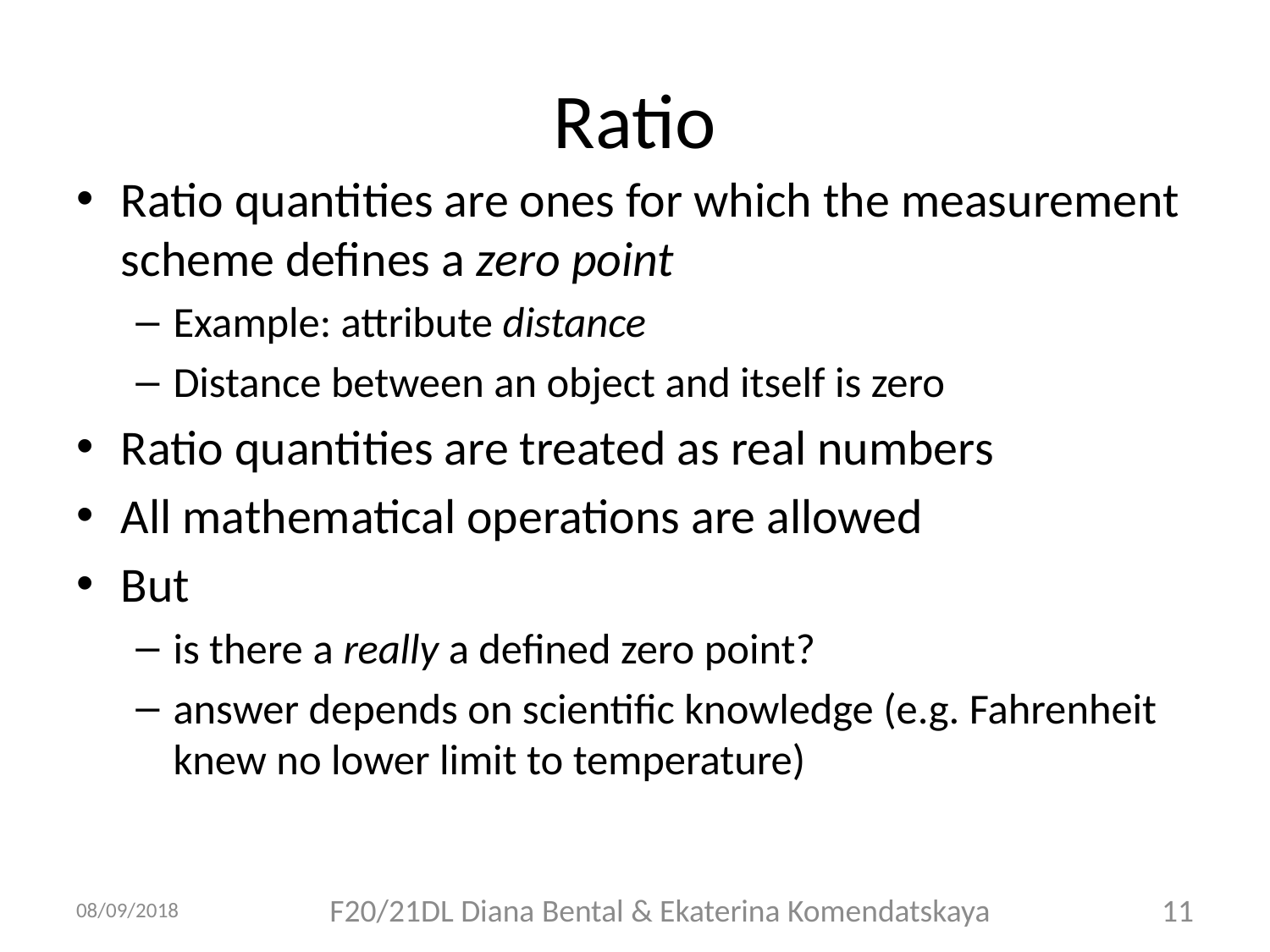

# Ratio
Ratio quantities are ones for which the measurement scheme defines a zero point
Example: attribute distance
Distance between an object and itself is zero
Ratio quantities are treated as real numbers
All mathematical operations are allowed
But
is there a really a defined zero point?
answer depends on scientific knowledge (e.g. Fahrenheit knew no lower limit to temperature)
08/09/2018
F20/21DL Diana Bental & Ekaterina Komendatskaya
11